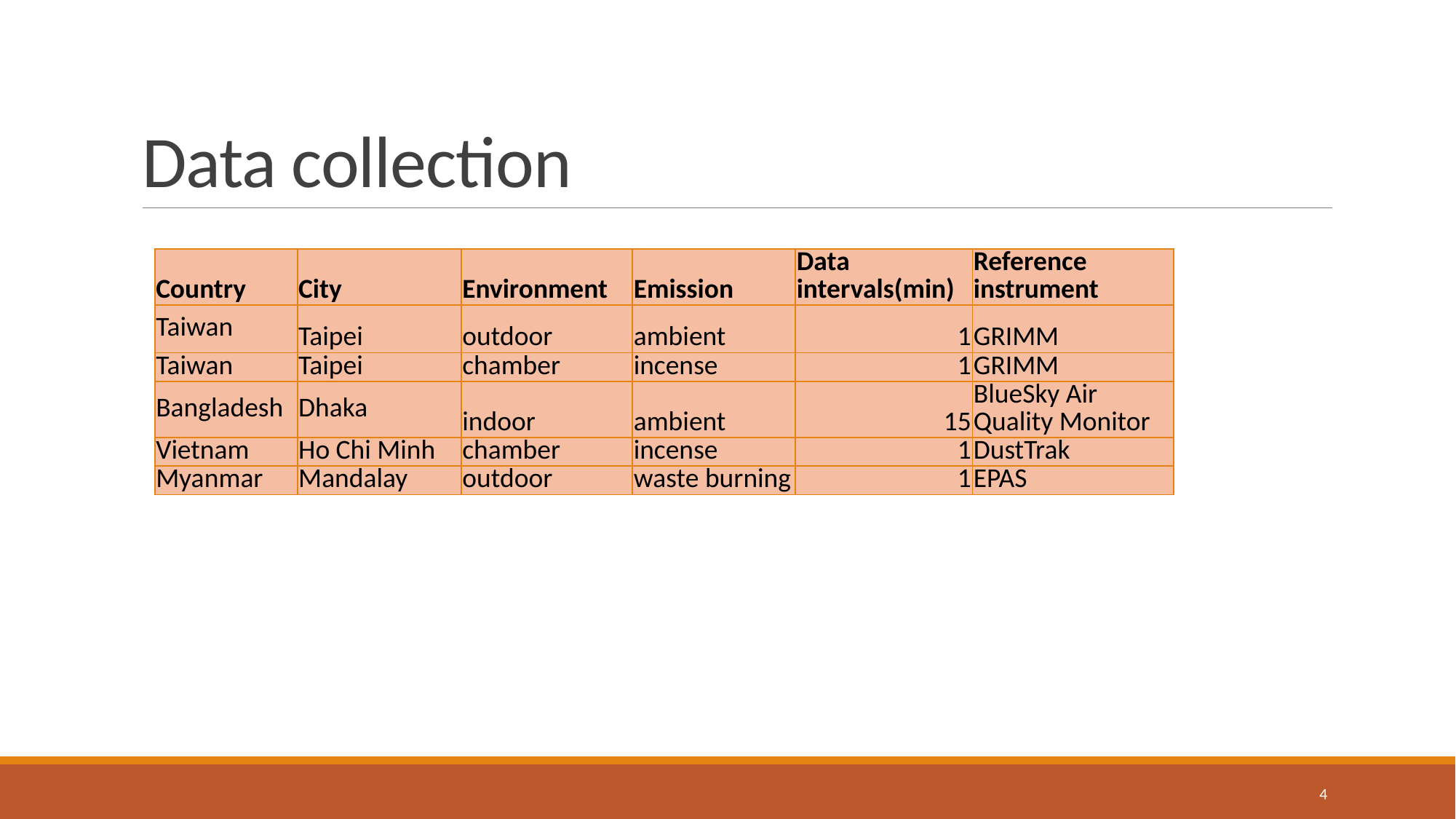

# Data collection
| Country | City | Environment | Emission | Data intervals(min) | Reference instrument |
| --- | --- | --- | --- | --- | --- |
| Taiwan | Taipei | outdoor | ambient | 1 | GRIMM |
| Taiwan | Taipei | chamber | incense | 1 | GRIMM |
| Bangladesh | Dhaka | indoor | ambient | 15 | BlueSky Air Quality Monitor |
| Vietnam | Ho Chi Minh | chamber | incense | 1 | DustTrak |
| Myanmar | Mandalay | outdoor | waste burning | 1 | EPAS |
4